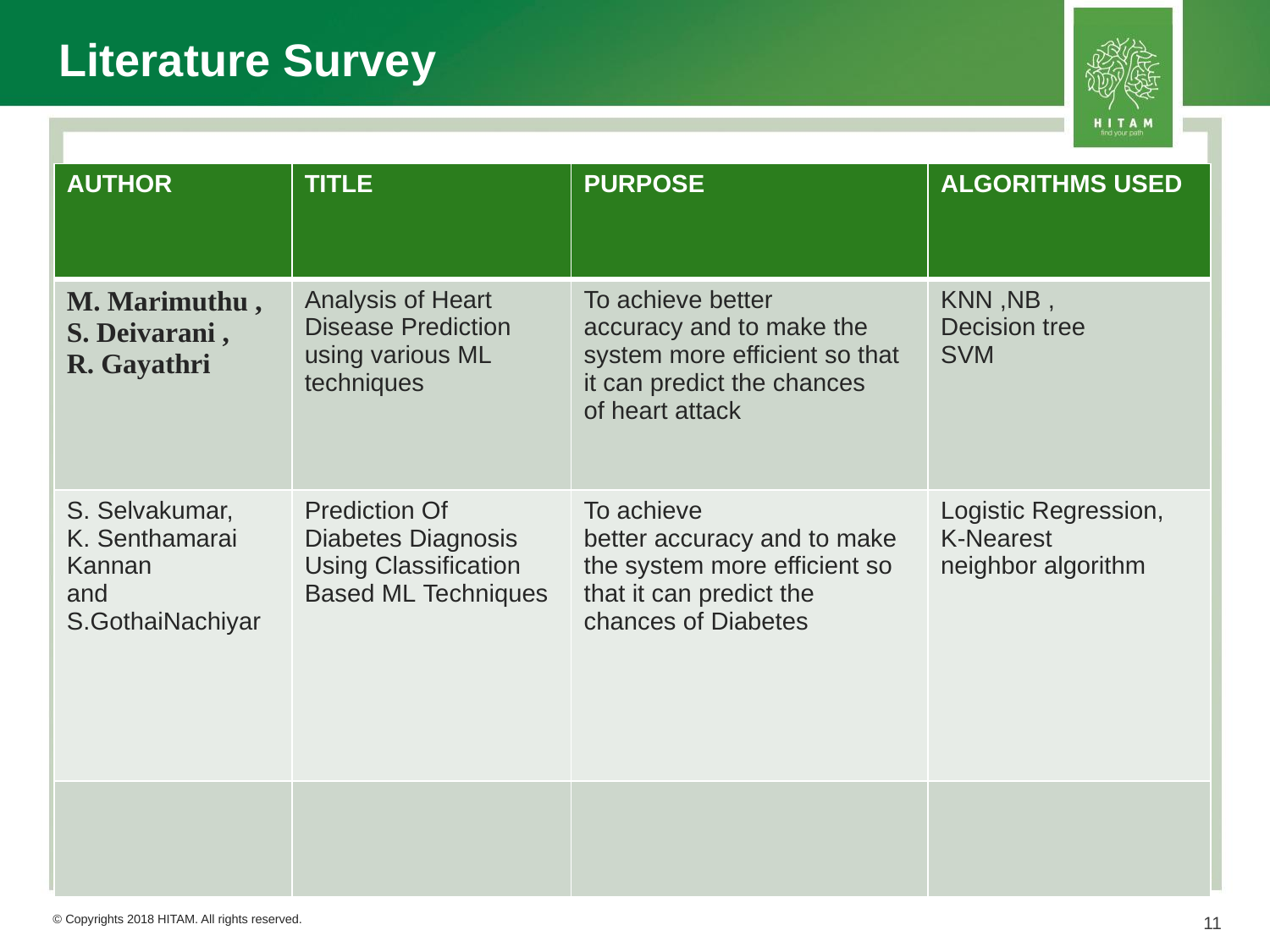

# Literature Survey

| AUTHOR | TITLE | PURPOSE | ALGORITHMS USED |
| --- | --- | --- | --- |
| M. Marimuthu , S. Deivarani , R. Gayathri | Analysis of Heart Disease Prediction using various ML techniques | To achieve better accuracy and to make the system more efficient so that it can predict the chances of heart attack | KNN ,NB , Decision tree  SVM |
| S. Selvakumar, K. Senthamarai Kannan  and S.GothaiNachiyar | Prediction Of  Diabetes Diagnosis Using Classification  Based ML Techniques | To achieve better accuracy and to make the system more efficient so that it can predict the chances of Diabetes | Logistic Regression, K-Nearest  neighbor algorithm |
|  |  |  |  |